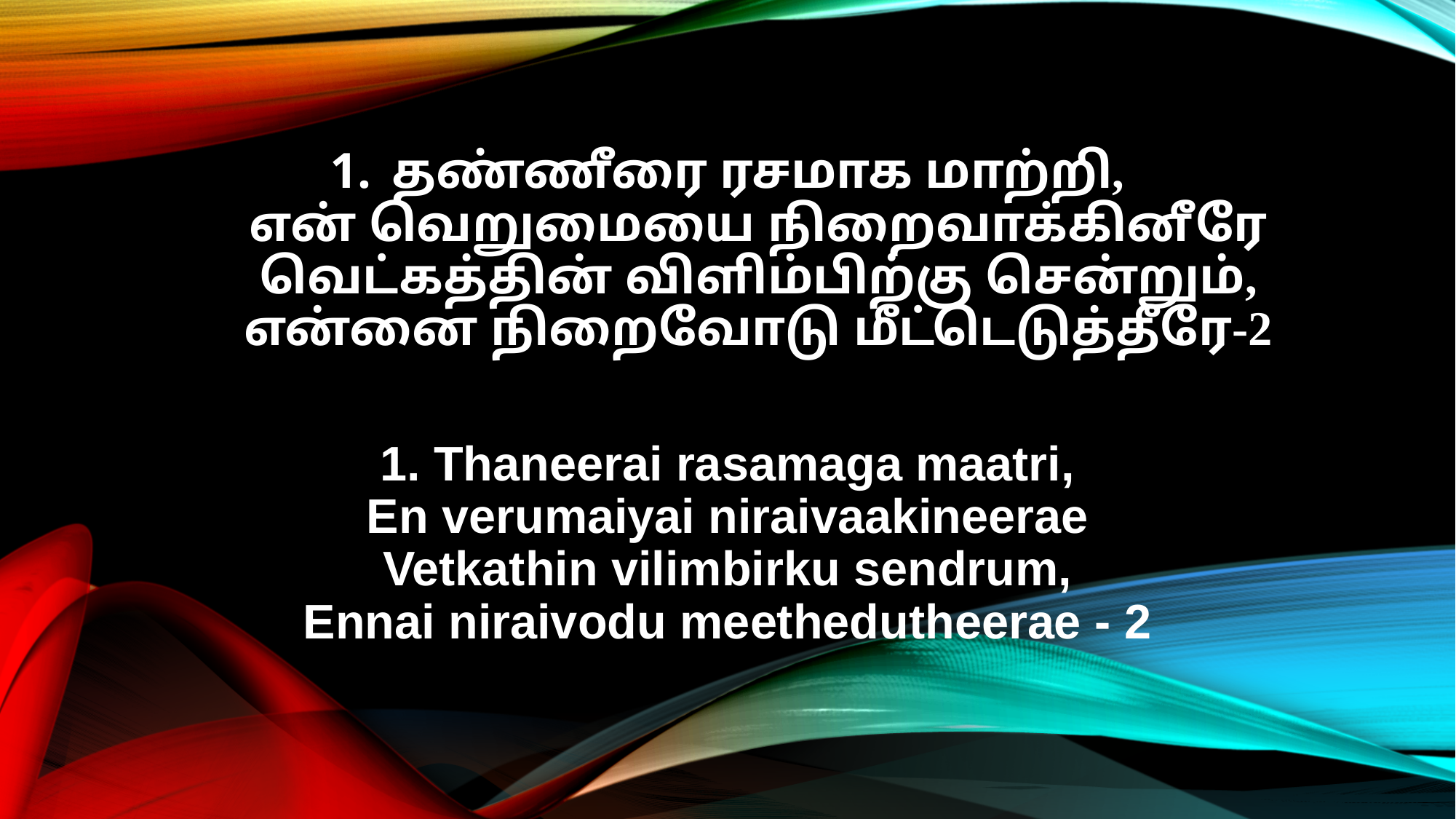

தண்ணீரை ரசமாக மாற்றி,
என் வெறுமையை நிறைவாக்கினீரே
வெட்கத்தின் விளிம்பிற்கு சென்றும்,
என்னை நிறைவோடு மீட்டெடுத்தீரே-2

1. Thaneerai rasamaga maatri,
En verumaiyai niraivaakineerae
Vetkathin vilimbirku sendrum,
Ennai niraivodu meethedutheerae - 2